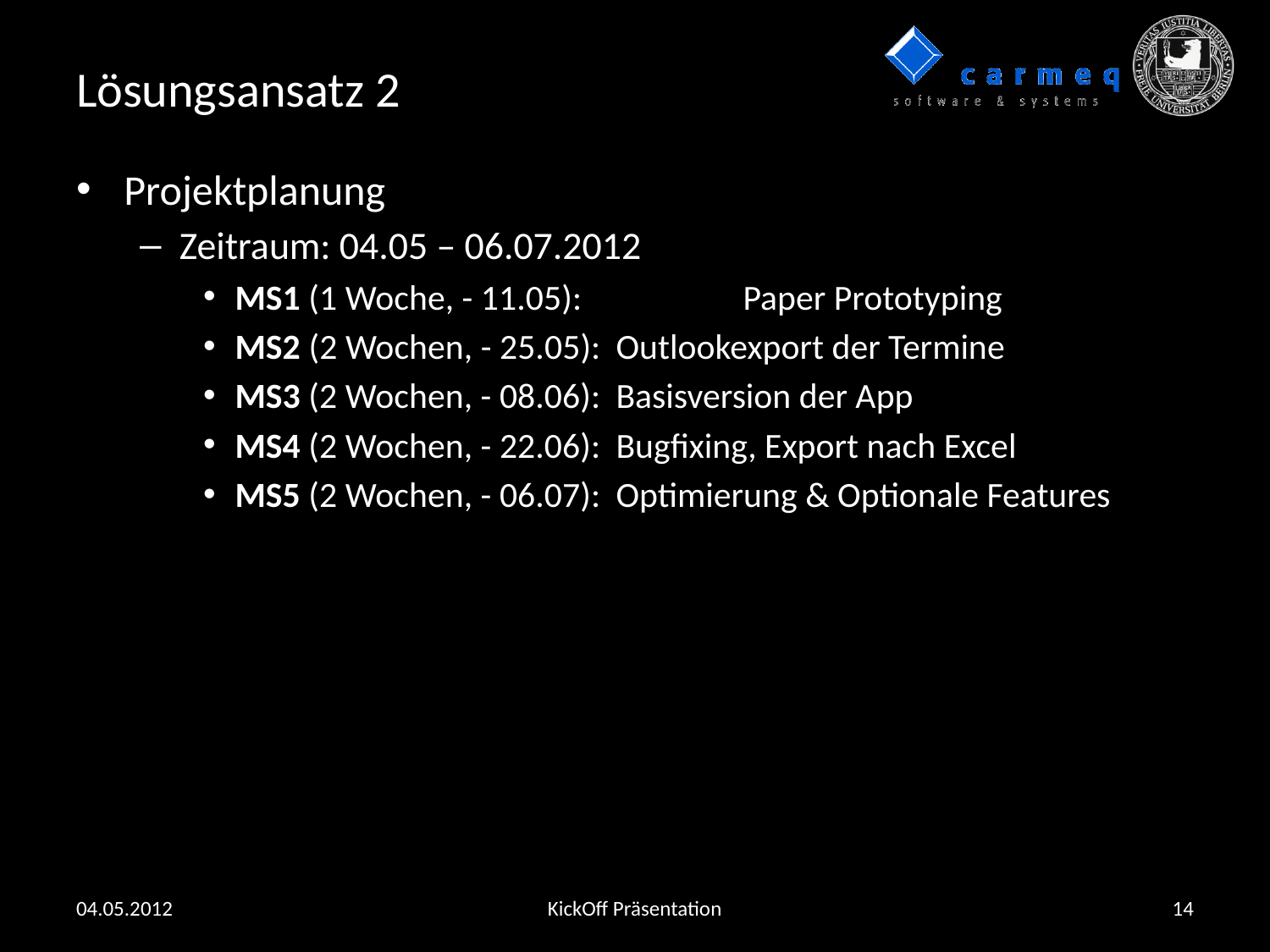

# Lösungsansatz 2
Projektplanung
Zeitraum: 04.05 – 06.07.2012
MS1 (1 Woche, - 11.05):		Paper Prototyping
MS2 (2 Wochen, - 25.05): 	Outlookexport der Termine
MS3 (2 Wochen, - 08.06): 	Basisversion der App
MS4 (2 Wochen, - 22.06): 	Bugfixing, Export nach Excel
MS5 (2 Wochen, - 06.07): 	Optimierung & Optionale Features
04.05.2012
KickOff Präsentation
14